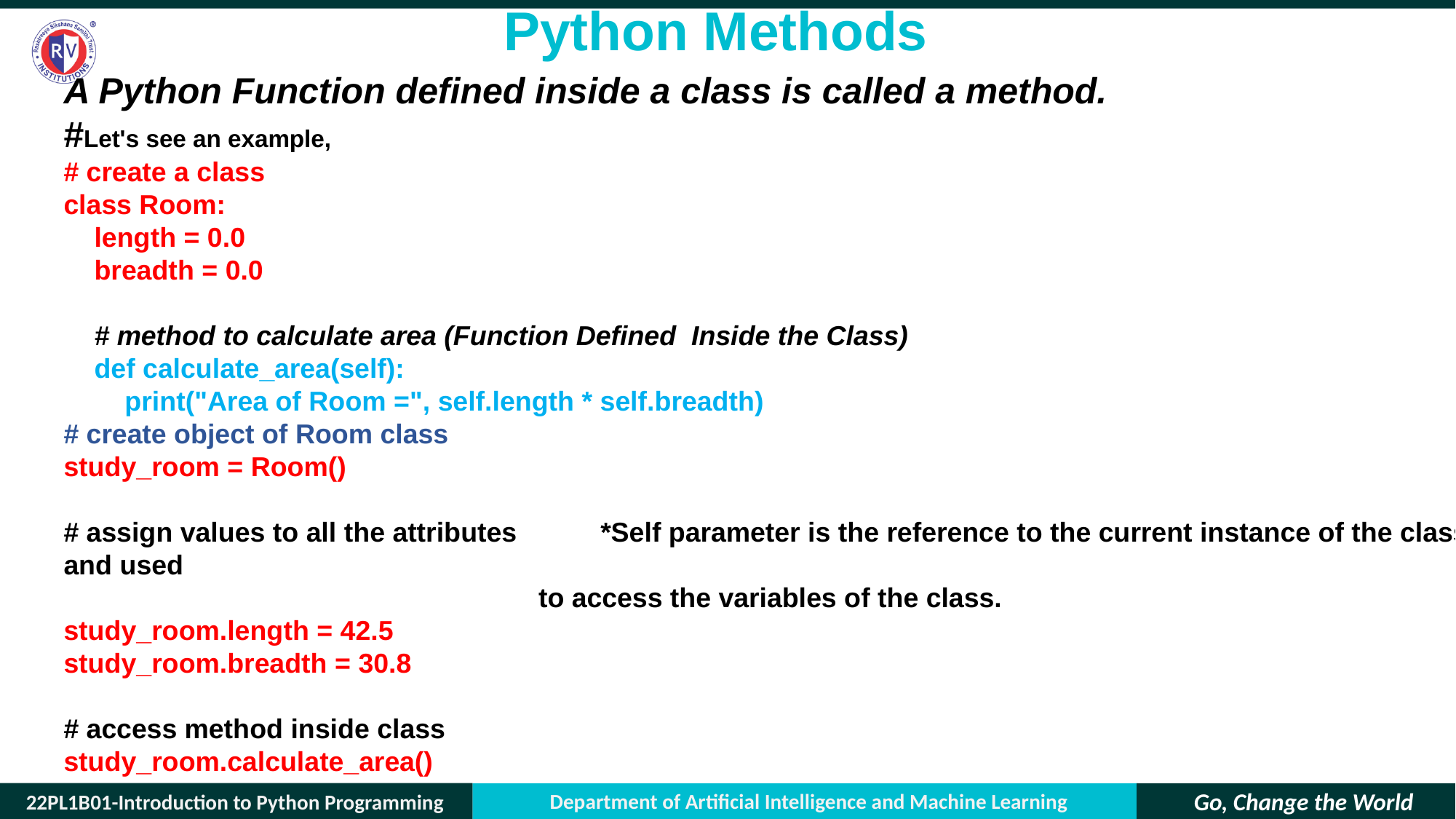

# Python Methods
A Python Function defined inside a class is called a method.
#Let's see an example,
# create a class
class Room:
    length = 0.0
    breadth = 0.0

    # method to calculate area (Function Defined  Inside the Class)
    def calculate_area(self):
        print("Area of Room =", self.length * self.breadth)
# create object of Room class
study_room = Room()

# assign values to all the attributes           *Self parameter is the reference to the current instance of the class and used
				     to access the variables of the class.
study_room.length = 42.5
study_room.breadth = 30.8

# access method inside class
study_room.calculate_area()